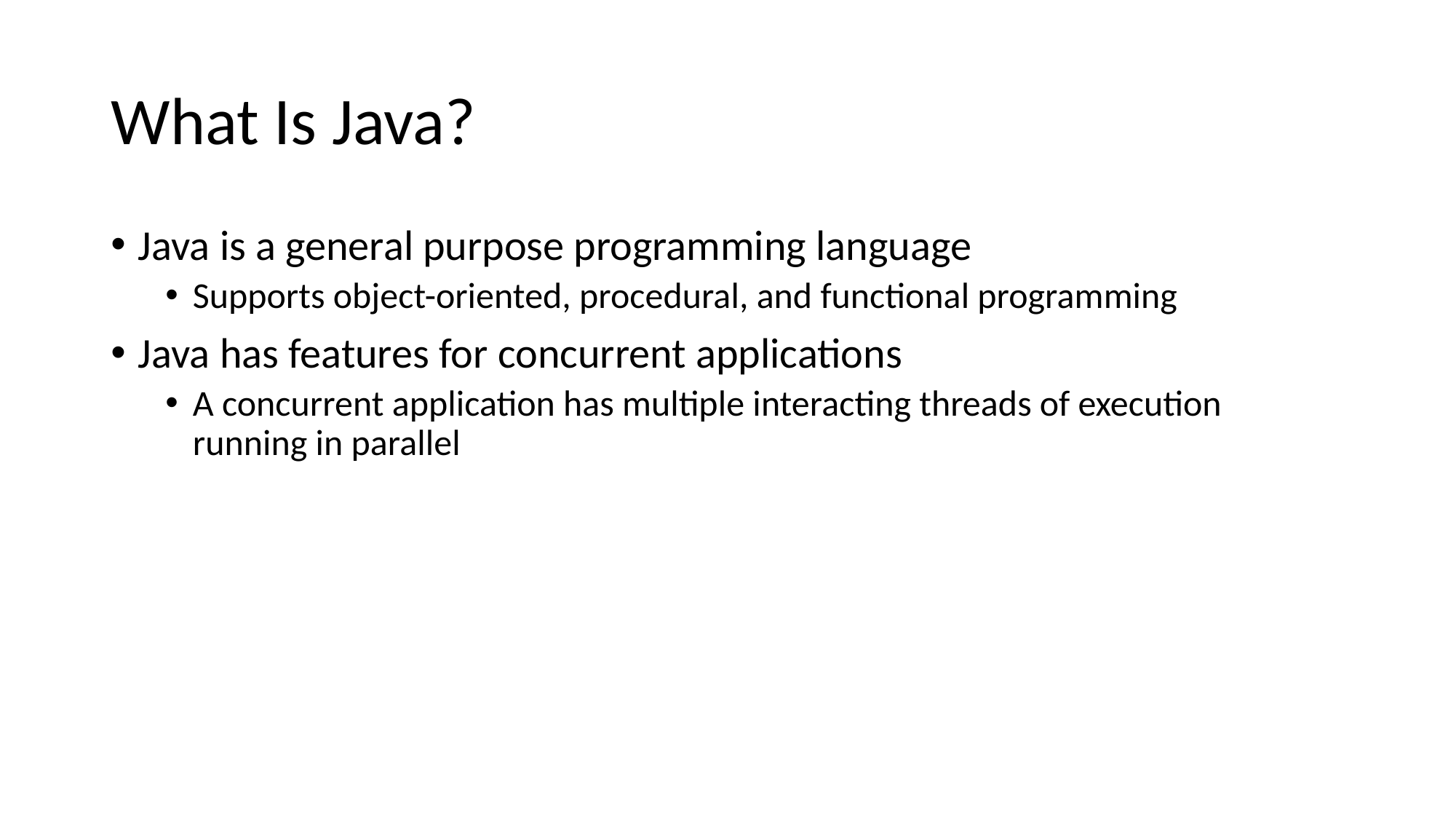

# What Is Java?
Java is a general purpose programming language
Supports object-oriented, procedural, and functional programming
Java has features for concurrent applications
A concurrent application has multiple interacting threads of execution running in parallel